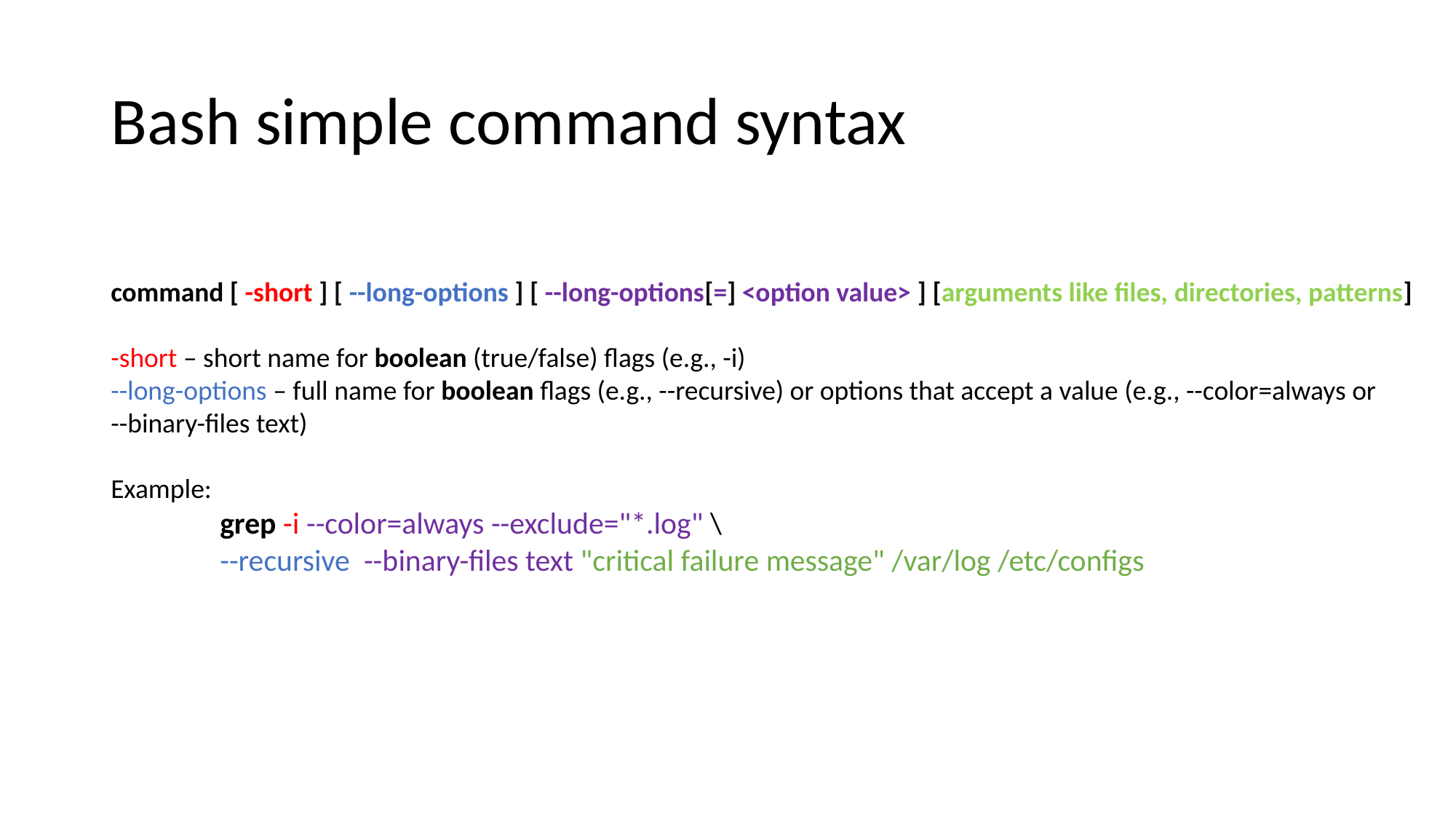

# Bash simple command syntax
command [ -short ] [ --long-options ] [ --long-options[=] <option value> ] [arguments like files, directories, patterns]
-short – short name for boolean (true/false) flags (e.g., -i)
--long-options – full name for boolean flags (e.g., --recursive) or options that accept a value (e.g., --color=always or
--binary-files text)
Example:
	grep -i --color=always --exclude="*.log" \
	--recursive  --binary-files text "critical failure message" /var/log /etc/configs